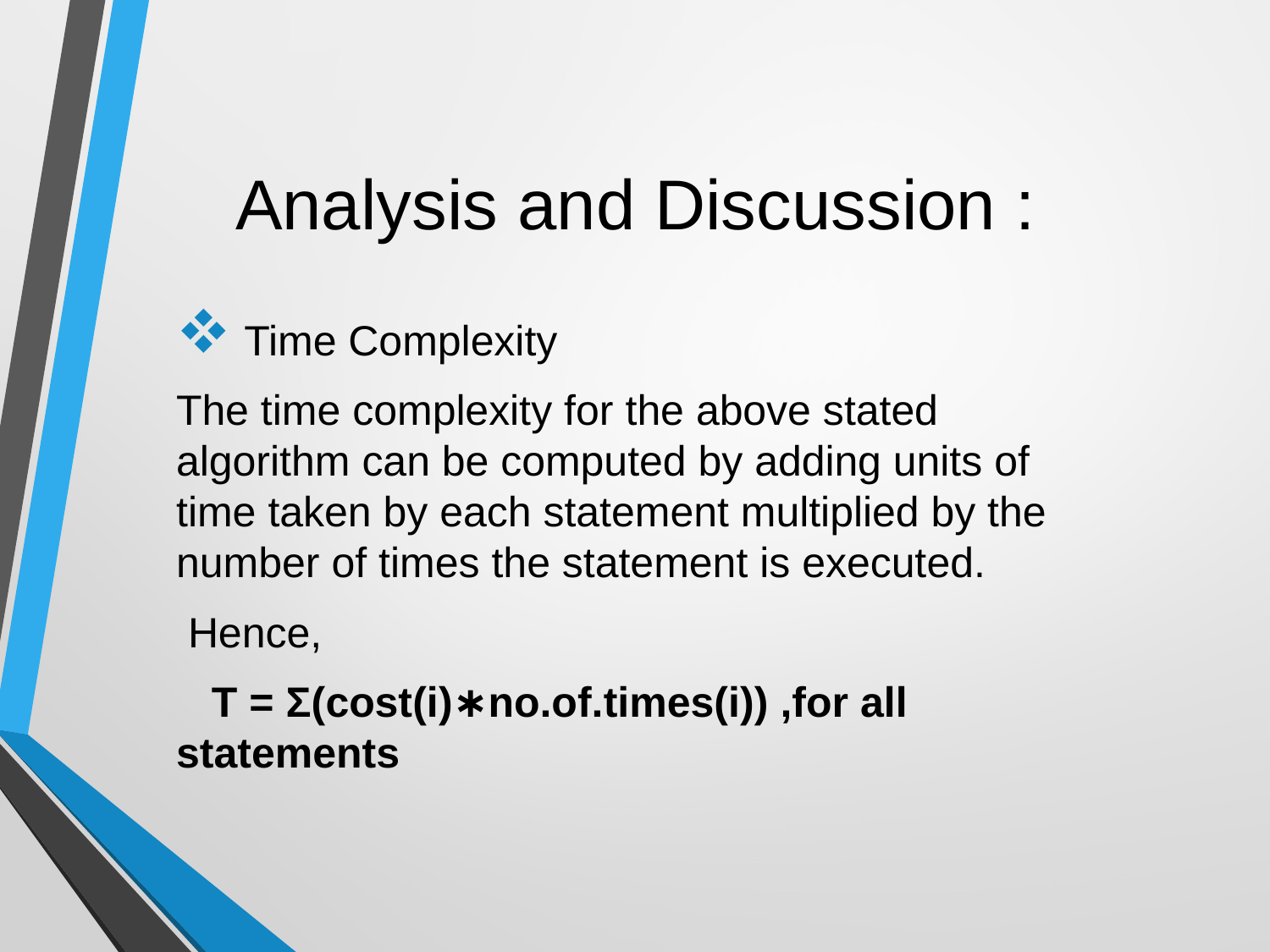

# Analysis and Discussion :
 Time Complexity
The time complexity for the above stated algorithm can be computed by adding units of time taken by each statement multiplied by the number of times the statement is executed.
 Hence,
   T = Σ(cost(i)∗no.of.times(i)) ,for all statements